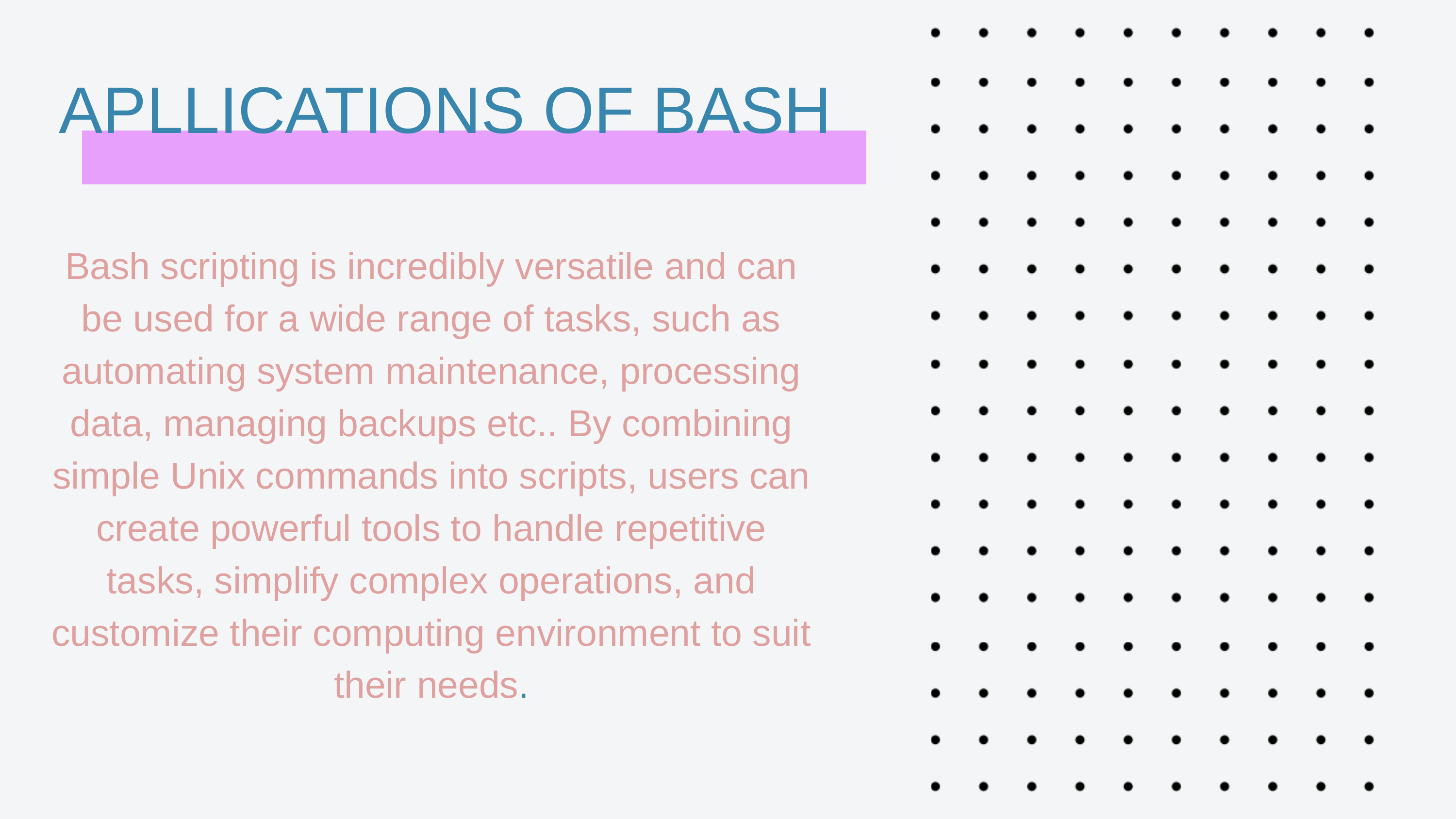

APLLICATIONS OF BASH

Bash scripting is incredibly versatile and can be used for a wide range of tasks, such as automating system maintenance, processing data, managing backups etc.. By combining simple Unix commands into scripts, users can create powerful tools to handle repetitive tasks, simplify complex operations, and customize their computing environment to suit their needs.